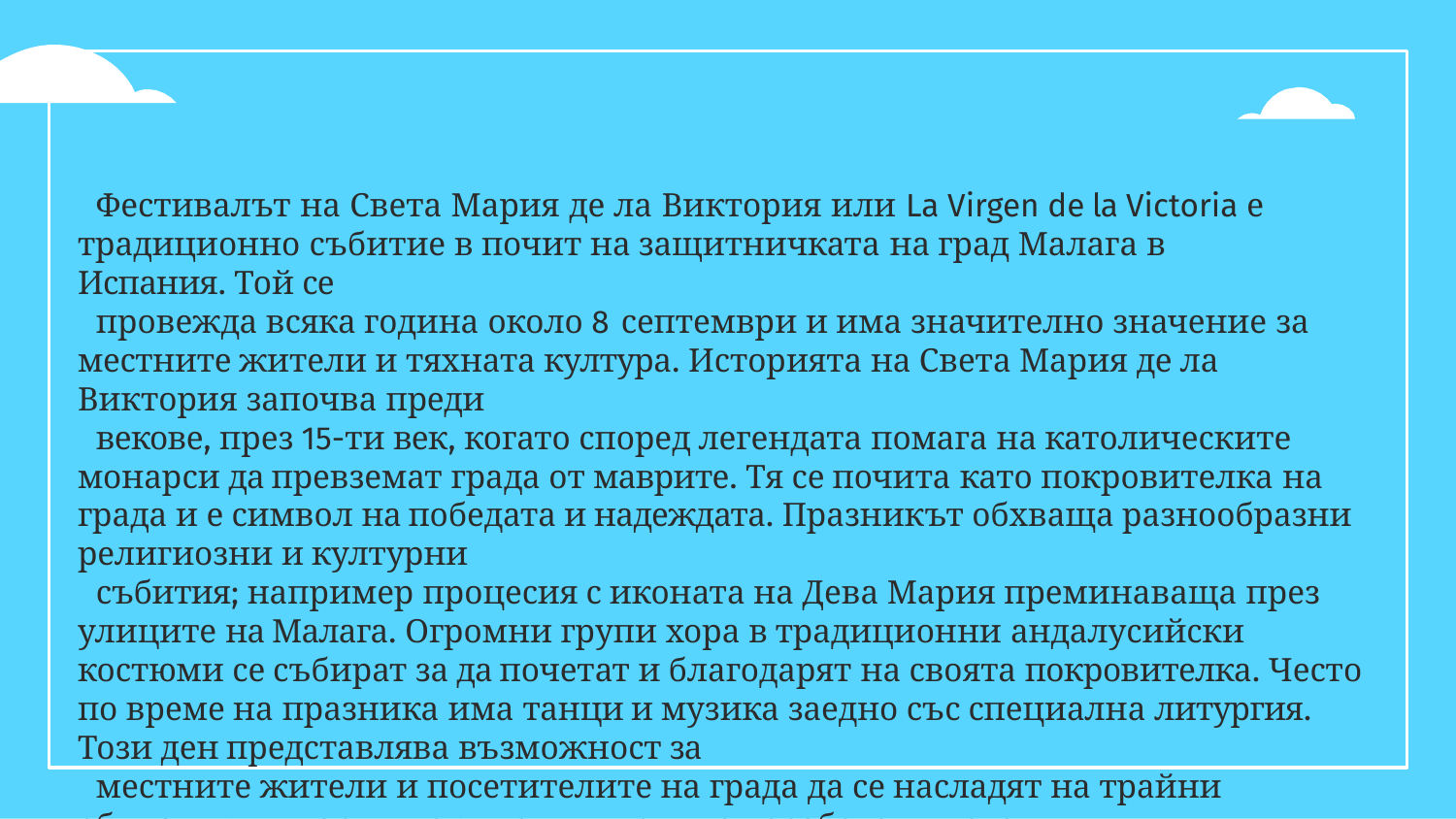

Фестивалът на Света Мария де ла Виктория или La Virgen de la Victoria е традиционно събитие в почит на защитничката на град Малага в Испания. Той се
провежда всяка година около 8 септември и има значително значение за местните жители и тяхната култура. Историята на Света Мария де ла Виктория започва преди
векове, през 15-ти век, когато според легендата помага на католическите монарси да превземат града от маврите. Тя се почита като покровителка на града и е символ на победата и надеждата. Празникът обхваща разнообразни религиозни и културни
събития; например процесия с иконата на Дева Мария преминаваща през улиците на Малага. Огромни групи хора в традиционни андалусийски костюми се събират за да почетат и благодарят на своята покровителка. Често по време на празника има танци и музика заедно със специална литургия. Този ден представлява възможност за
местните жители и посетителите на града да се насладят на трайни обичаи, кулинарни изкушения и ръчно изработени изделия.